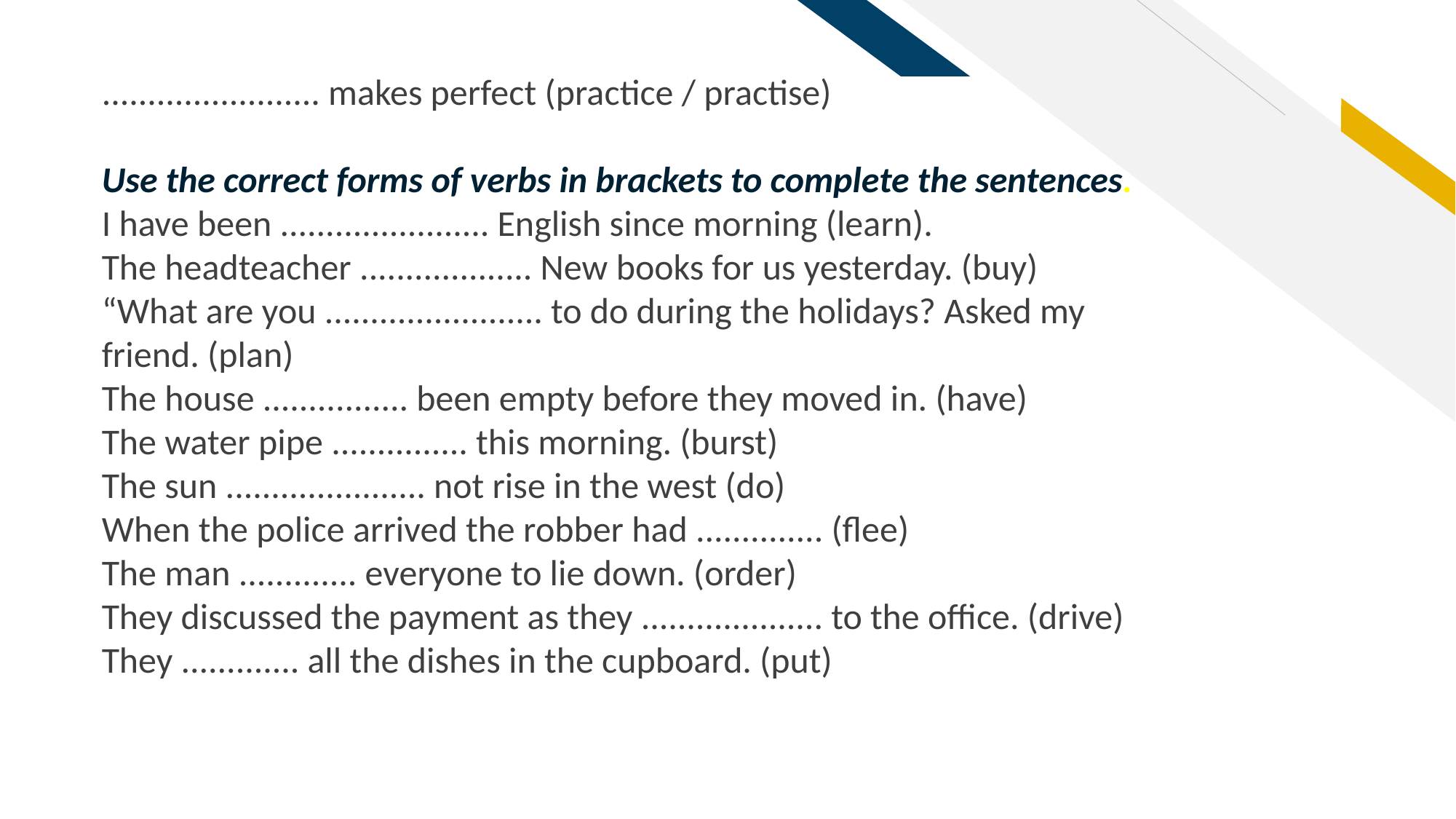

........................ makes perfect (practice / practise)

Use the correct forms of verbs in brackets to complete the sentences.
I have been ....................... English since morning (learn).
The headteacher ................... New books for us yesterday. (buy)
“What are you ........................ to do during the holidays? Asked my friend. (plan)
The house ................ been empty before they moved in. (have)
The water pipe ............... this morning. (burst)
The sun ...................... not rise in the west (do)
When the police arrived the robber had .............. (flee)
The man ............. everyone to lie down. (order)
They discussed the payment as they .................... to the office. (drive)
They ............. all the dishes in the cupboard. (put)